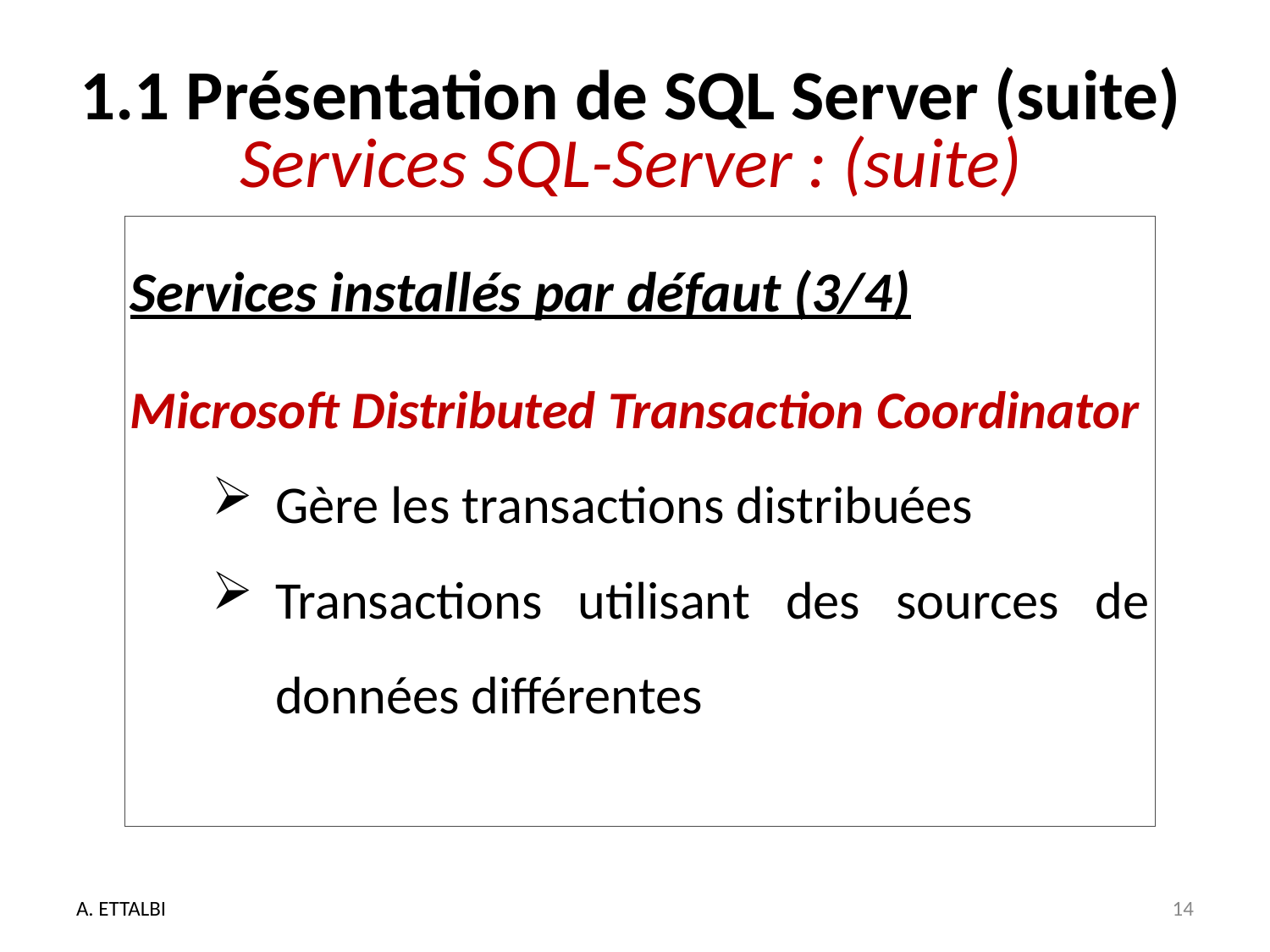

# 1.1 Présentation de SQL Server (suite) Services SQL-Server : (suite)
Services installés par défaut (3/4)
Microsoft Distributed Transaction Coordinator
Gère les transactions distribuées
Transactions utilisant des sources de données différentes
A. ETTALBI
14